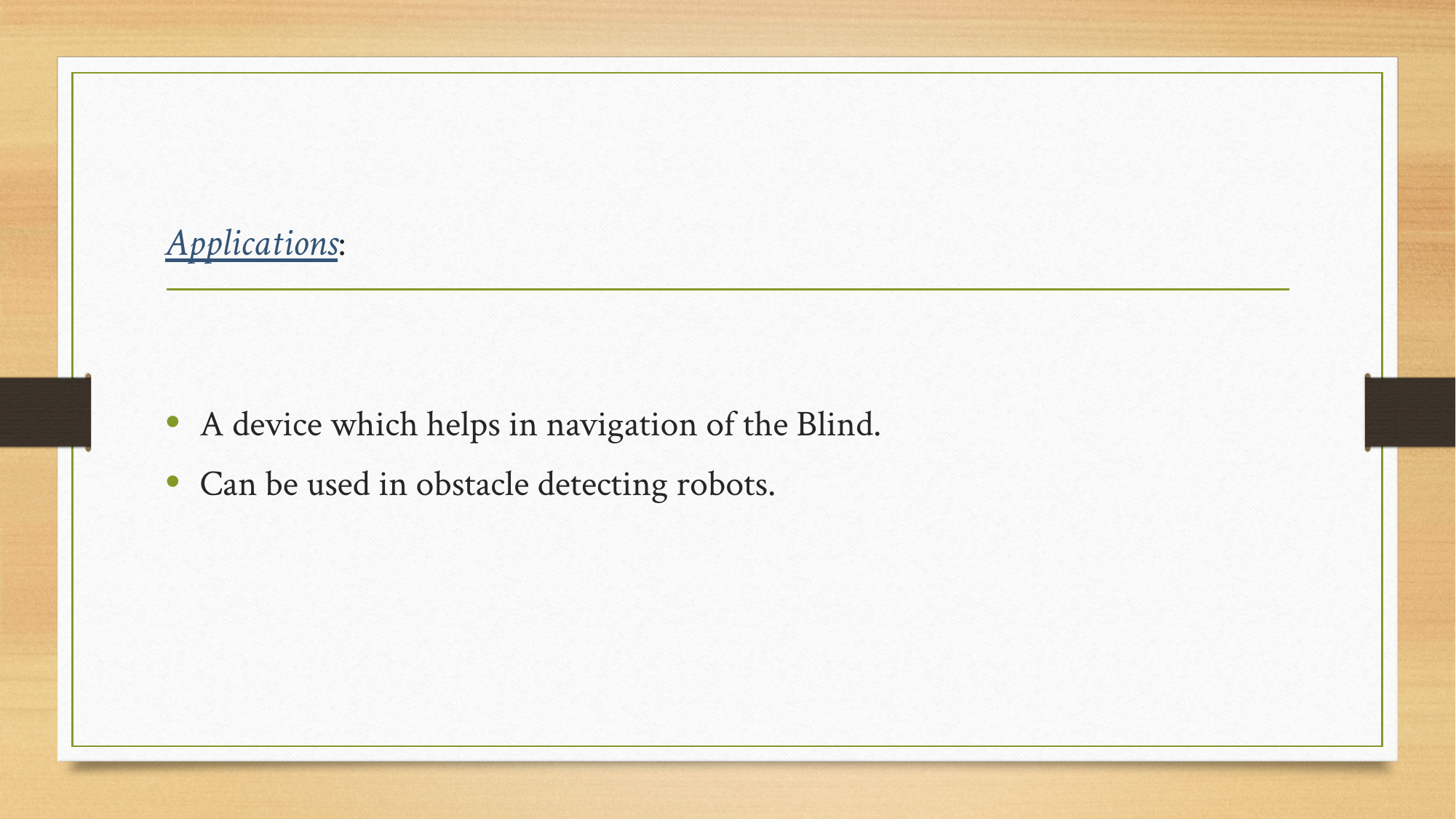

Applications:

A device which helps in navigation of the Blind.
Can be used in obstacle detecting robots.